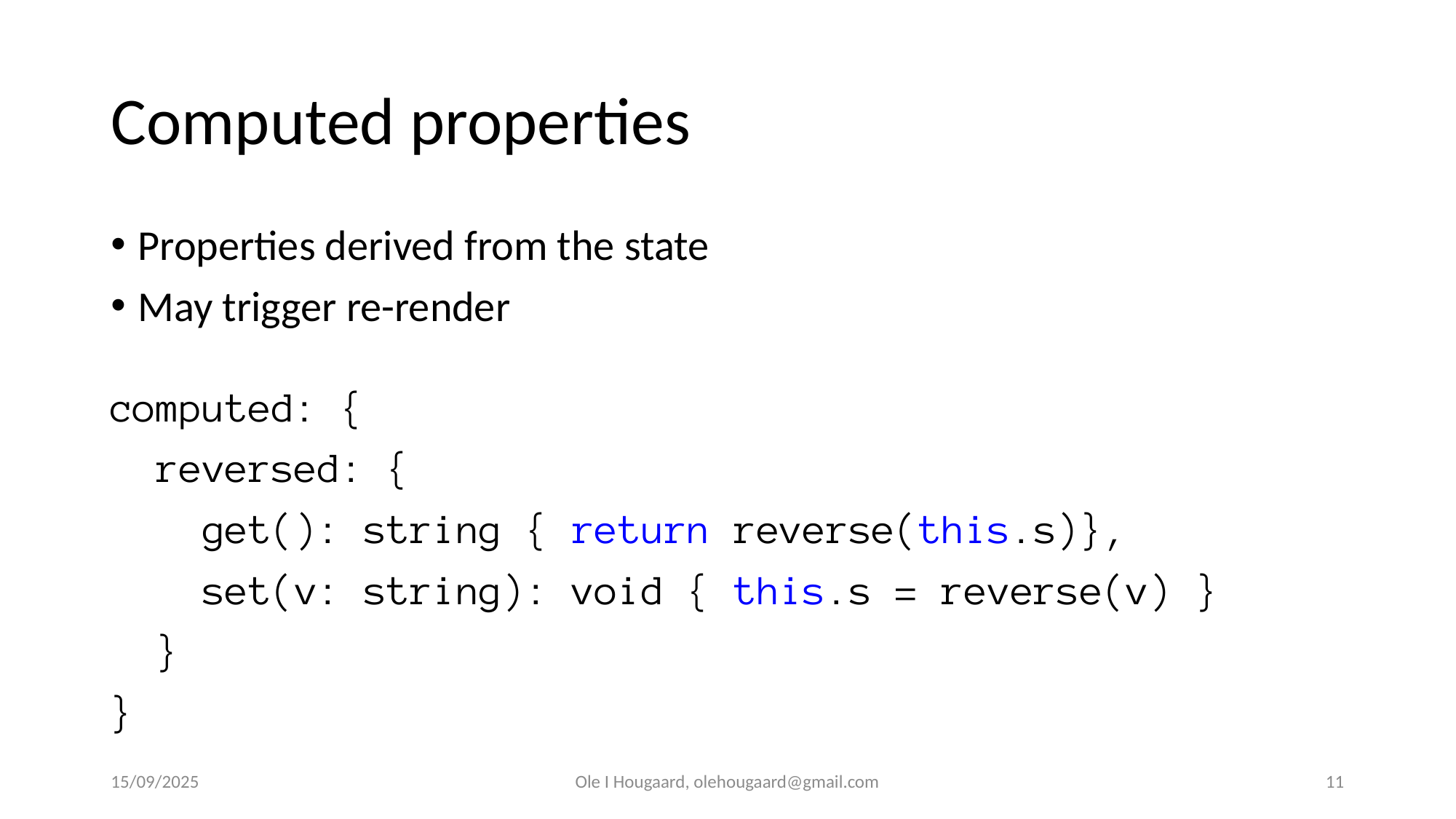

# Computed properties
Properties derived from the state
May trigger re-render
computed: {
  reversed: {
    get(): string { return reverse(this.s)},
    set(v: string): void { this.s = reverse(v) }
  }
}

15/09/2025
Ole I Hougaard, olehougaard@gmail.com
11